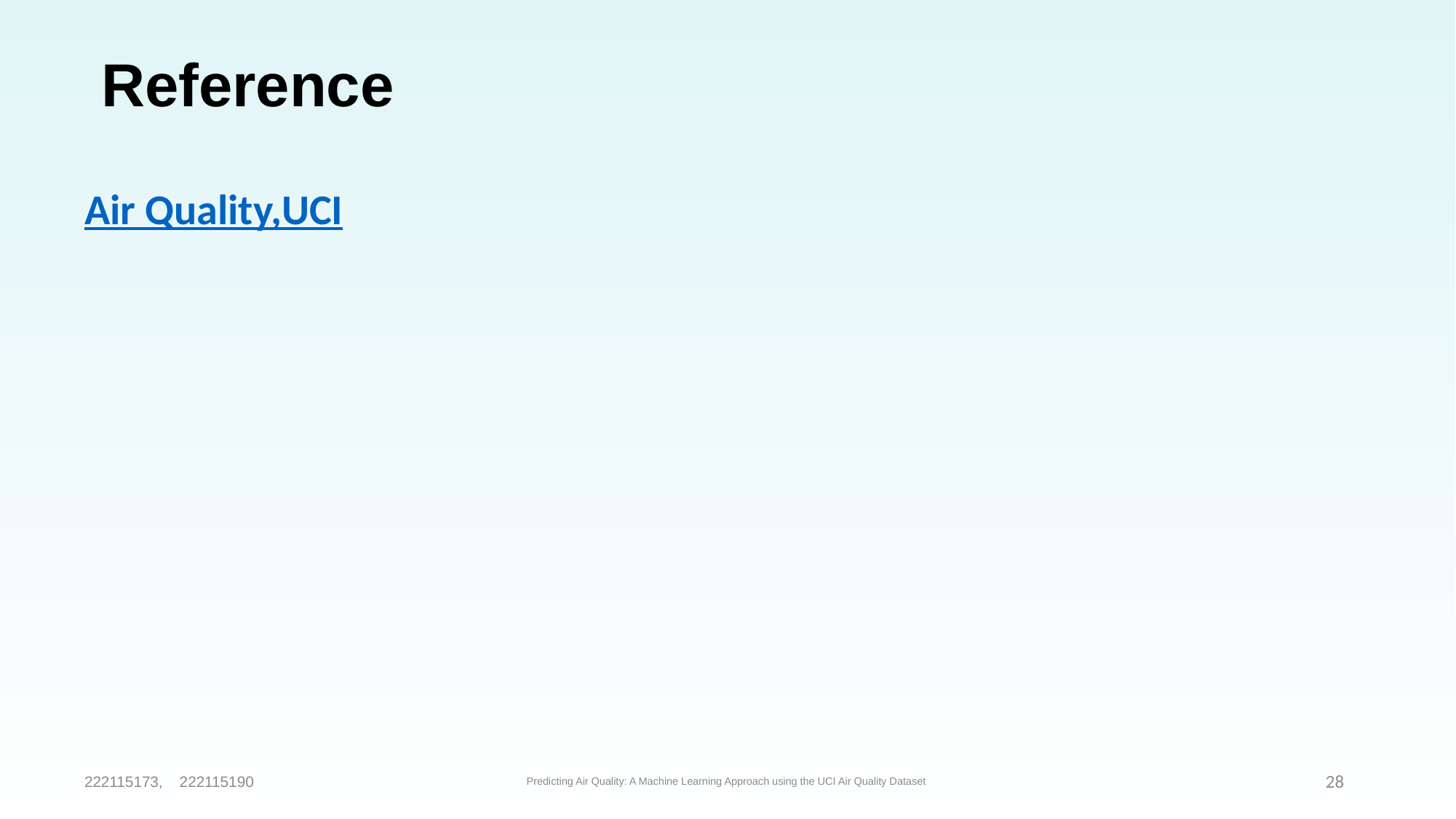

# Reference
Air Quality,UCI

222115173,    222115190
Predicting Air Quality: A Machine Learning Approach using the UCI Air Quality Dataset
28